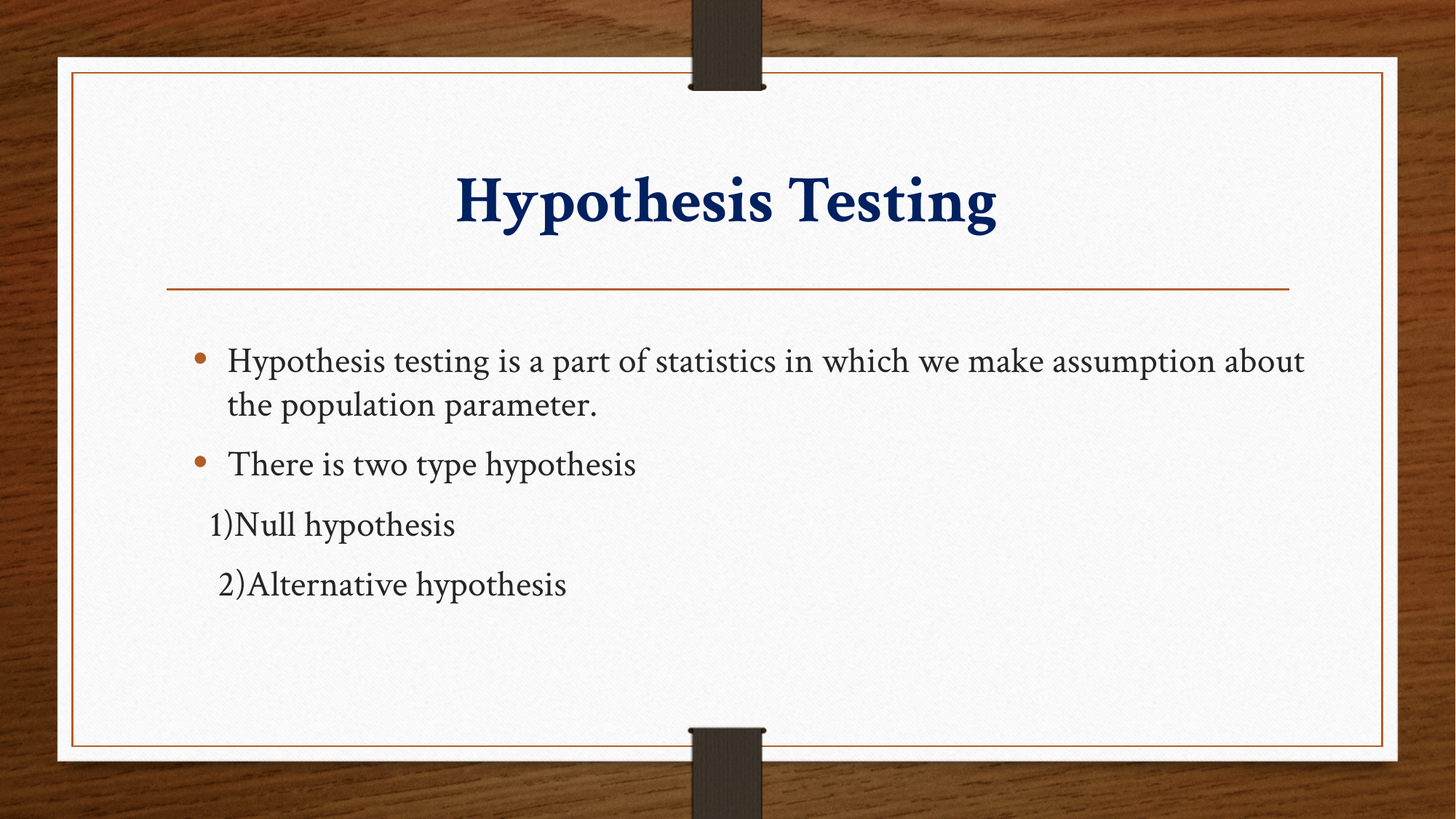

# Hypothesis Testing
Hypothesis testing is a part of statistics in which we make assumption about the population parameter.
There is two type hypothesis
  1)Null hypothesis
   2)Alternative hypothesis